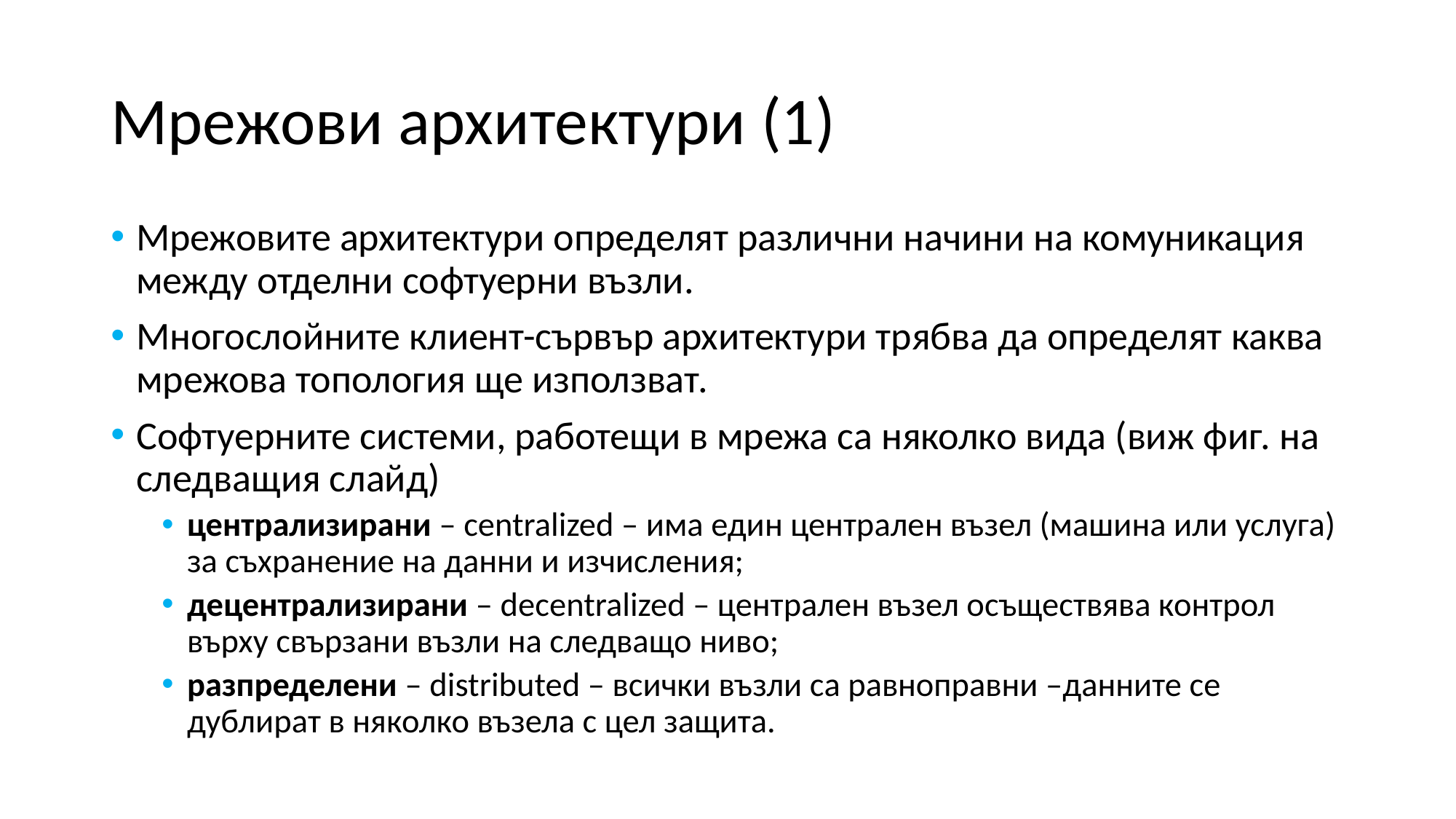

# Мрежови архитектури (1)
Мрежовите архитектури определят различни начини на комуникация между отделни софтуерни възли.
Многослойните клиент-сървър архитектури трябва да определят каква мрежова топология ще използват.
Софтуерните системи, работещи в мрежа са няколко вида (виж фиг. на следващия слайд)
централизирани – centralized – има един централен възел (машина или услуга) за съхранение на данни и изчисления;
децентрализирани – decentralized – централен възел осъществява контрол върху свързани възли на следващо ниво;
разпределени – distributed – всички възли са равноправни –данните се дублират в няколко възела с цел защита.